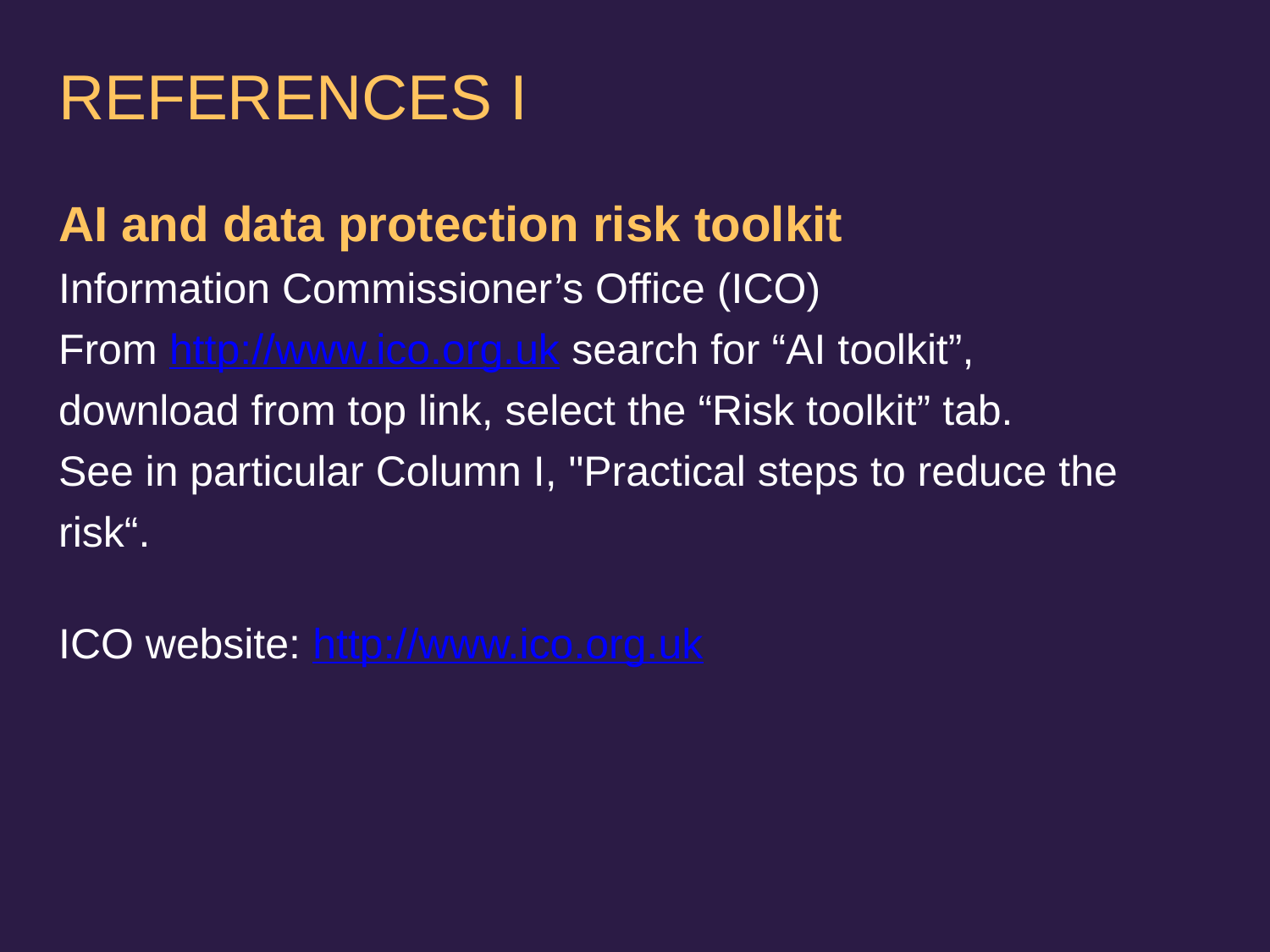

# REFERENCES I

AI and data protection risk toolkit
Information Commissioner’s Office (ICO)
From http://www.ico.org.uk search for “AI toolkit”,
download from top link, select the “Risk toolkit” tab.
See in particular Column I, "Practical steps to reduce the risk“.

ICO website: http://www.ico.org.uk